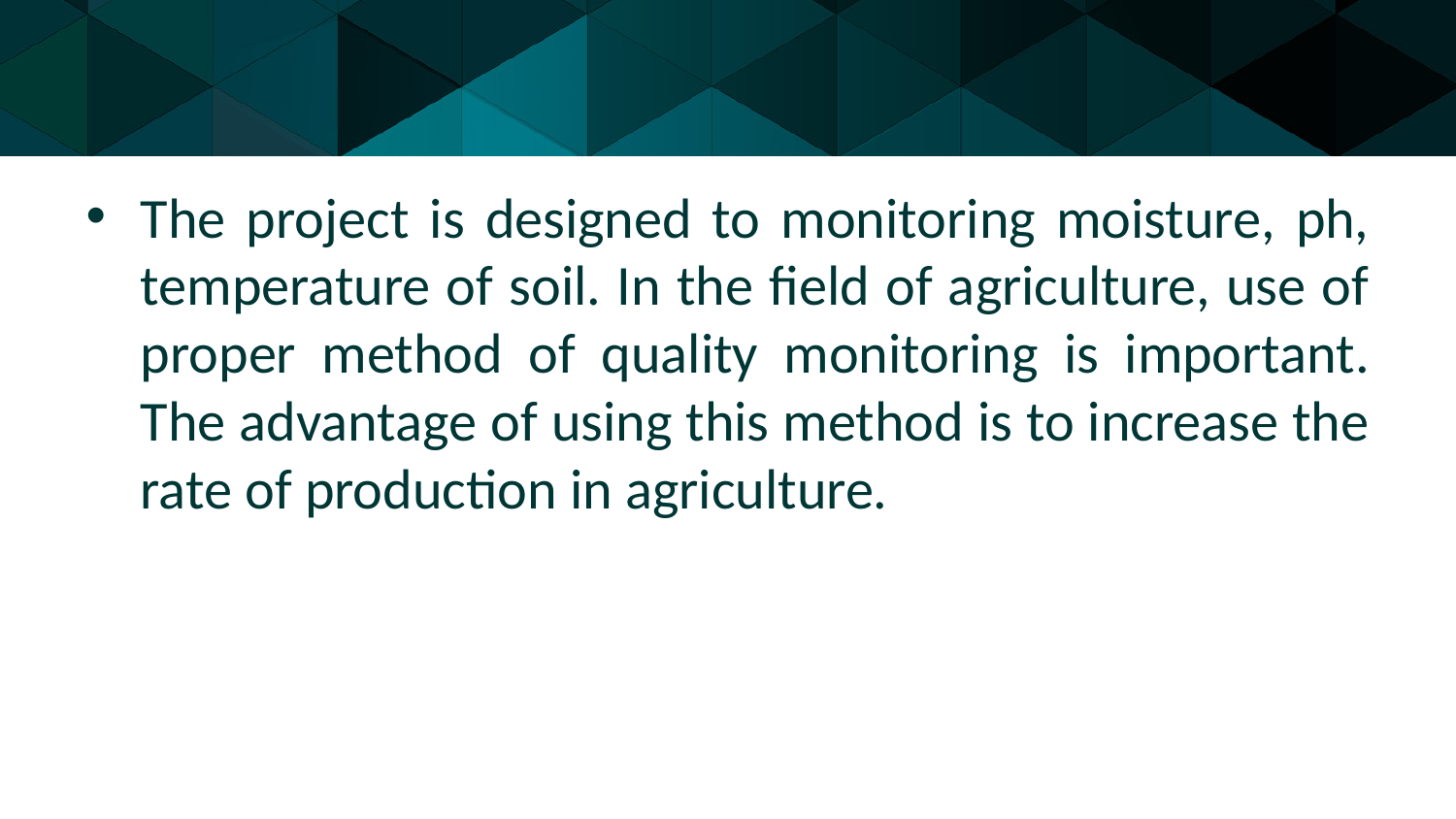

The project is designed to monitoring moisture, ph, temperature of soil. In the field of agriculture, use of proper method of quality monitoring is important. The advantage of using this method is to increase the rate of production in agriculture.